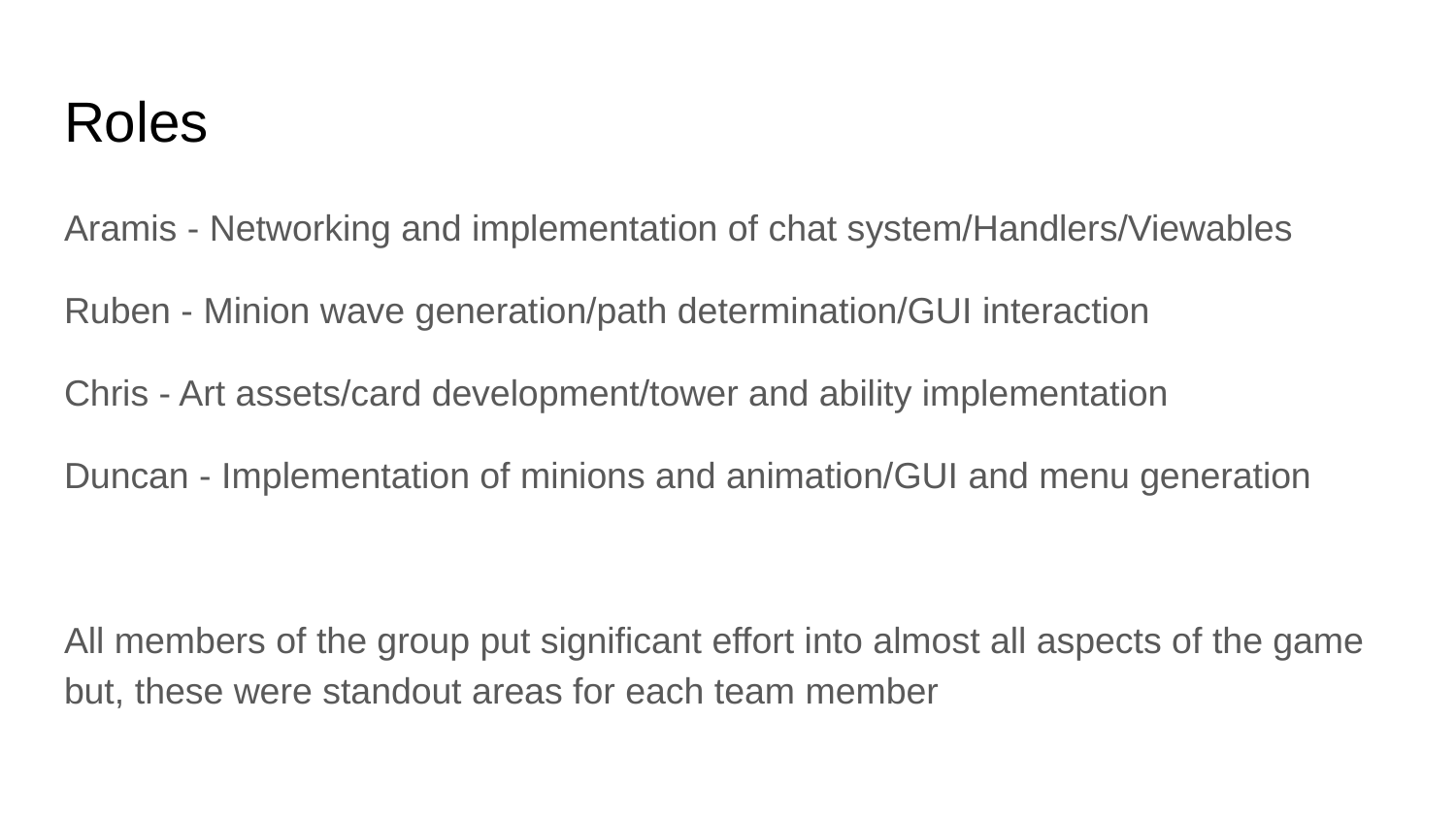

# Roles
Aramis - Networking and implementation of chat system/Handlers/Viewables
Ruben - Minion wave generation/path determination/GUI interaction
Chris - Art assets/card development/tower and ability implementation
Duncan - Implementation of minions and animation/GUI and menu generation

All members of the group put significant effort into almost all aspects of the game but, these were standout areas for each team member